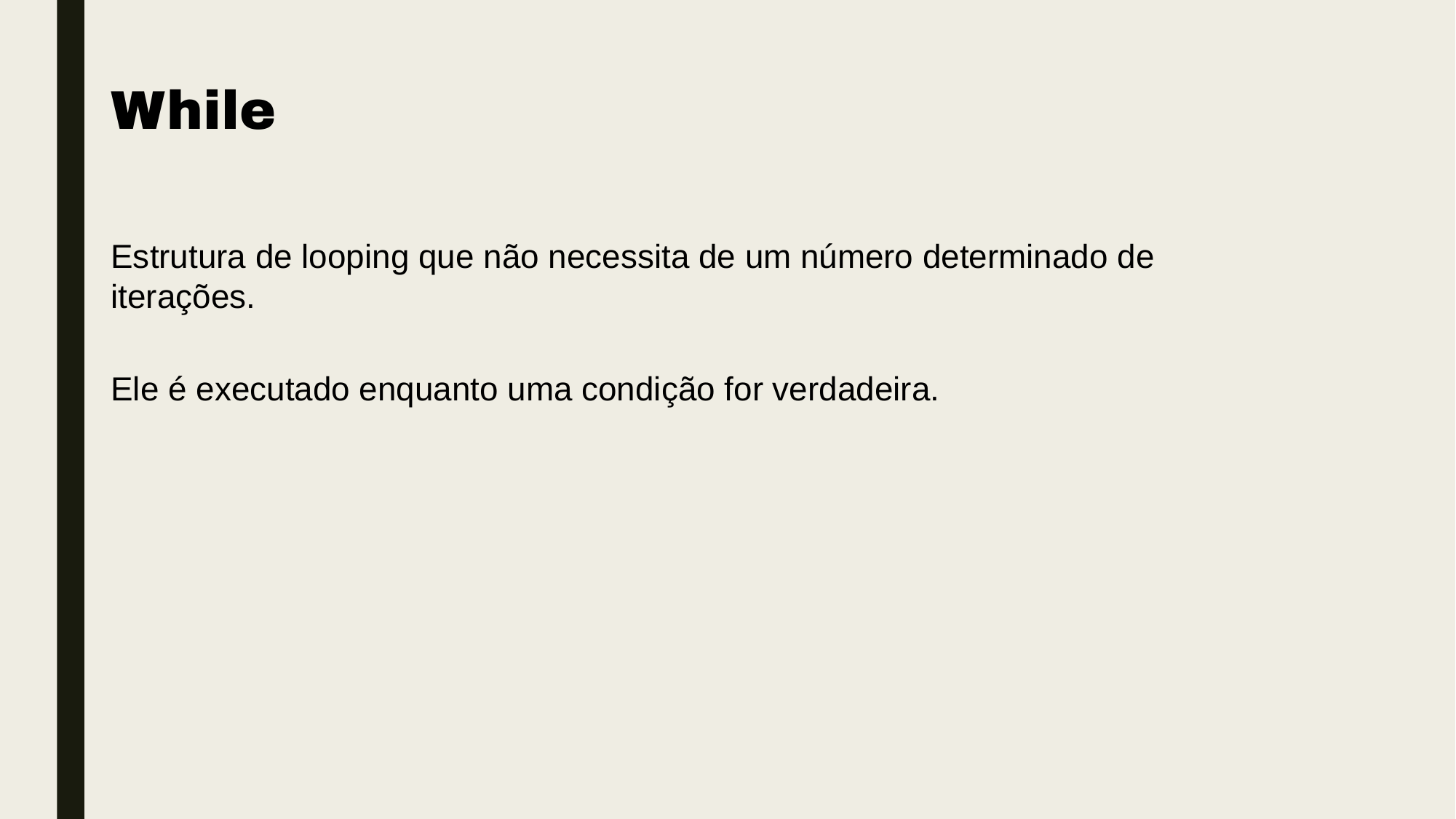

# While
Estrutura de looping que não necessita de um número determinado de iterações.

Ele é executado enquanto uma condição for verdadeira.